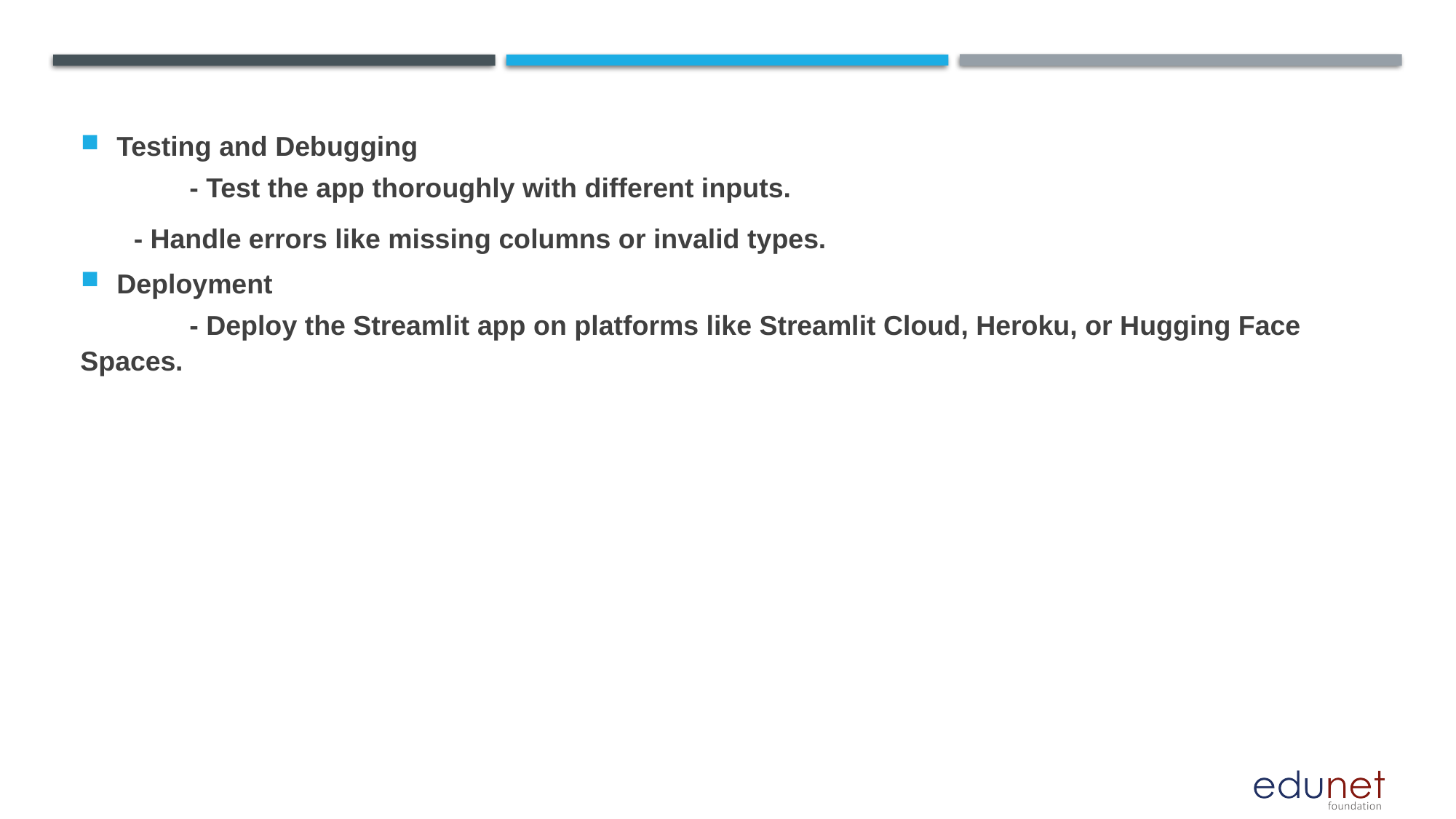

Testing and Debugging
	- Test the app thoroughly with different inputs.
       - Handle errors like missing columns or invalid types.
Deployment
	- Deploy the Streamlit app on platforms like Streamlit Cloud, Heroku, or Hugging Face Spaces.